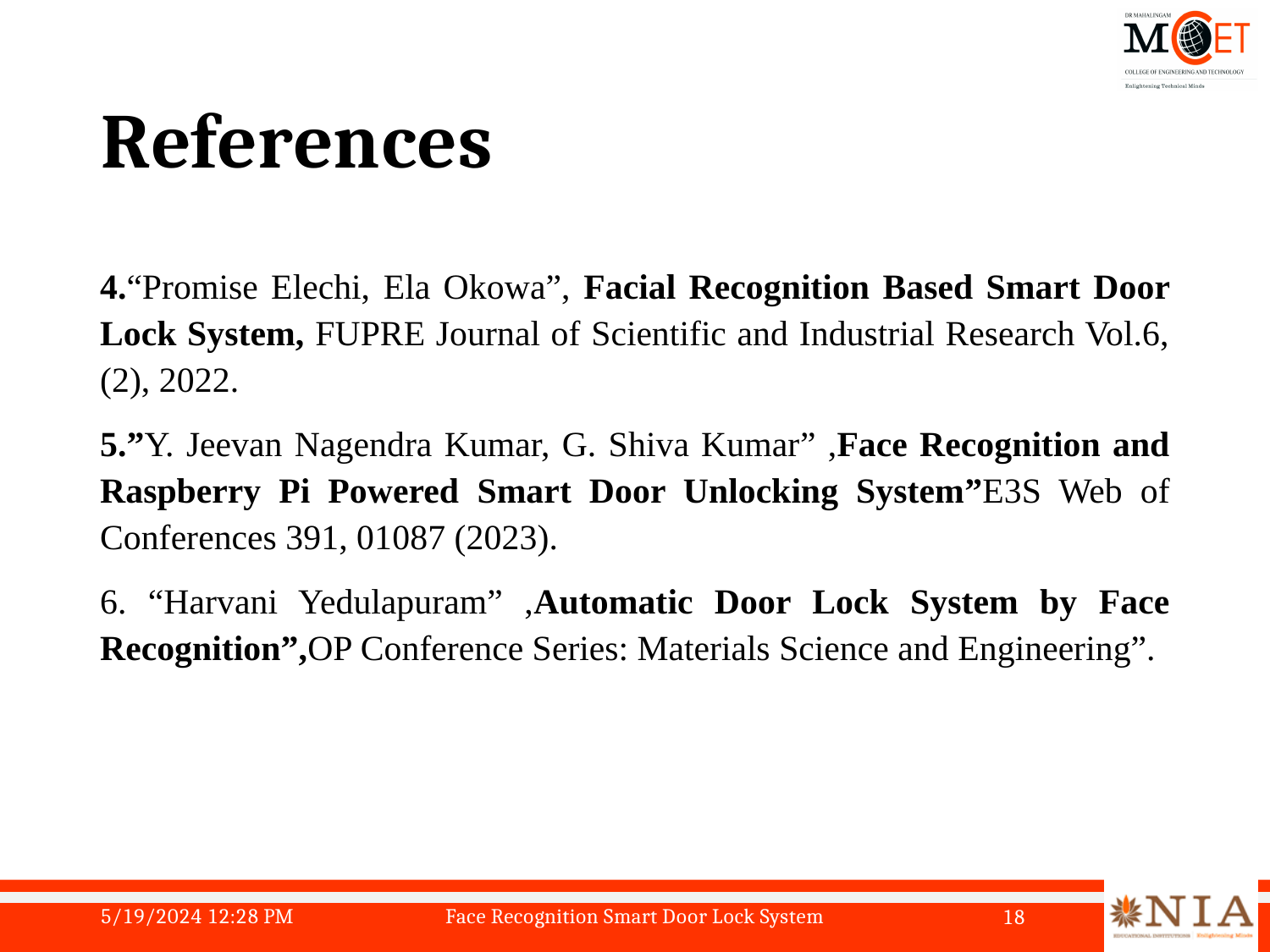

# References
4.“Promise Elechi, Ela Okowa”, Facial Recognition Based Smart Door Lock System, FUPRE Journal of Scientific and Industrial Research Vol.6, (2), 2022.
5.”Y. Jeevan Nagendra Kumar, G. Shiva Kumar” ,Face Recognition and Raspberry Pi Powered Smart Door Unlocking System”E3S Web of Conferences 391, 01087 (2023).
6. “Harvani Yedulapuram” ,Automatic Door Lock System by Face Recognition”,OP Conference Series: Materials Science and Engineering”.

5/19/2024 12:28 PM
Face Recognition Smart Door Lock System
18